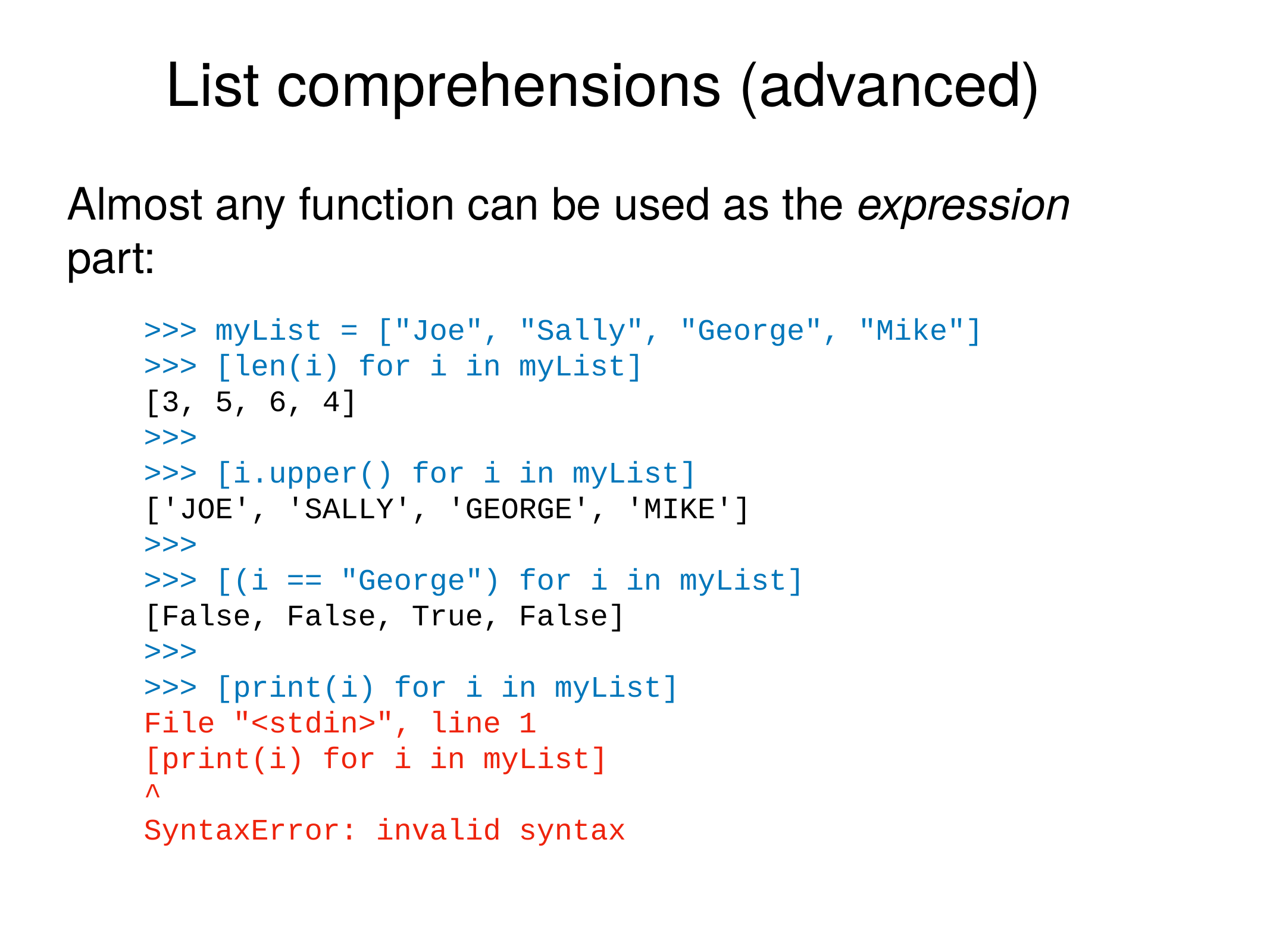

# List comprehensions (advanced)

Almost any function can be used as the expression part:

>>> myList = ["Joe", "Sally", "George", "Mike"]
>>> [len(i) for i in myList]
[3, 5, 6, 4]
>>>
>>> [i.upper() for i in myList]
['JOE', 'SALLY', 'GEORGE', 'MIKE']
>>>
>>> [(i == "George") for i in myList]
[False, False, True, False]
>>>
>>> [print(i) for i in myList]
File "<stdin>", line 1
[print(i) for i in myList]
^
SyntaxError: invalid syntax